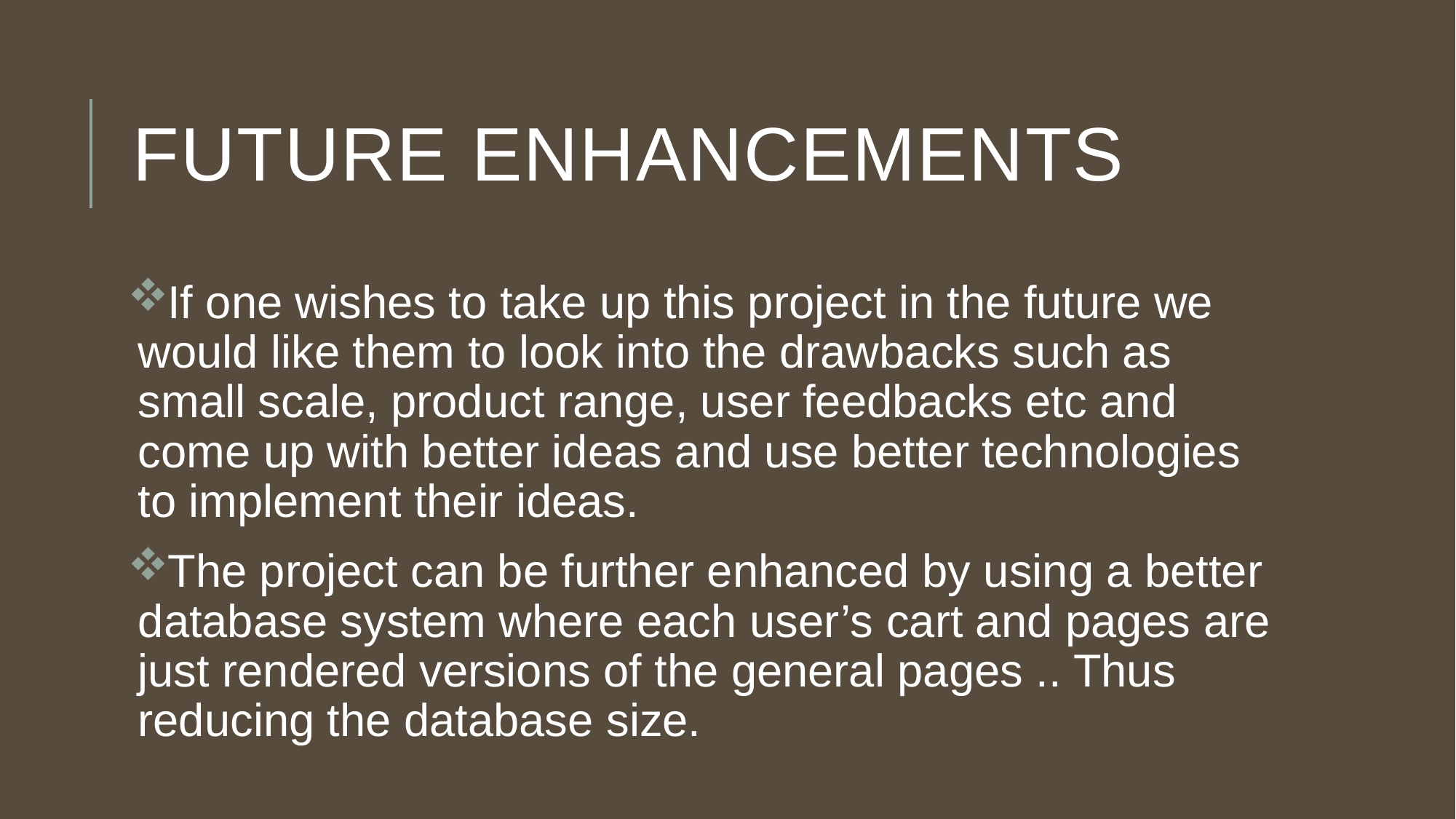

# Future Enhancements
If one wishes to take up this project in the future we    would like them to look into the drawbacks such as small scale, product range, user feedbacks etc and come up with better ideas and use better technologies to implement their ideas.
The project can be further enhanced by using a better database system where each user’s cart and pages are just rendered versions of the general pages .. Thus reducing the database size.